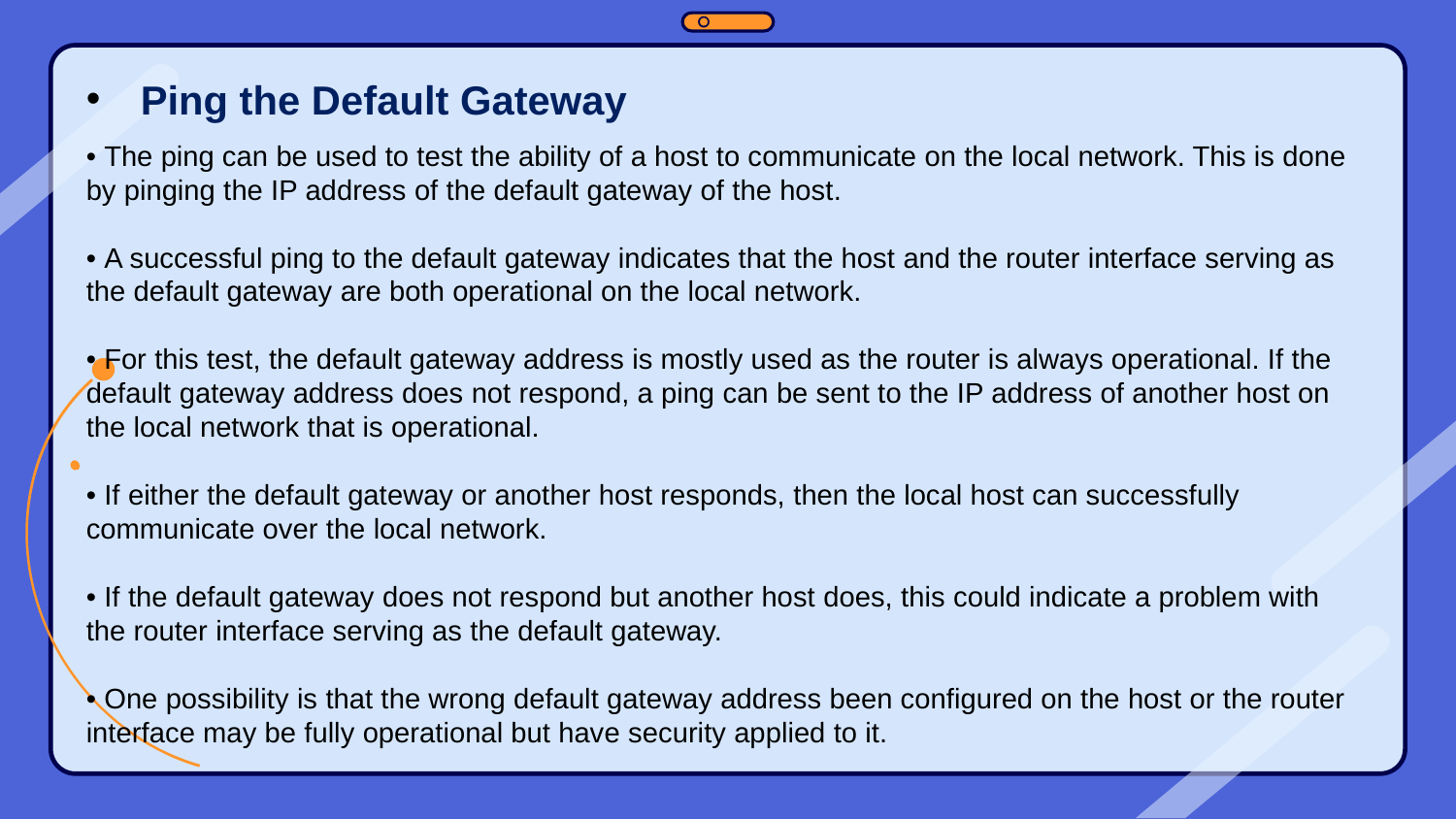

Ping the Default Gateway
• The ping can be used to test the ability of a host to communicate on the local network. This is done by pinging the IP address of the default gateway of the host.

• A successful ping to the default gateway indicates that the host and the router interface serving as the default gateway are both operational on the local network.

• For this test, the default gateway address is mostly used as the router is always operational. If the default gateway address does not respond, a ping can be sent to the IP address of another host on the local network that is operational.

• If either the default gateway or another host responds, then the local host can successfully communicate over the local network.

• If the default gateway does not respond but another host does, this could indicate a problem with the router interface serving as the default gateway.

• One possibility is that the wrong default gateway address been configured on the host or the router interface may be fully operational but have security applied to it.